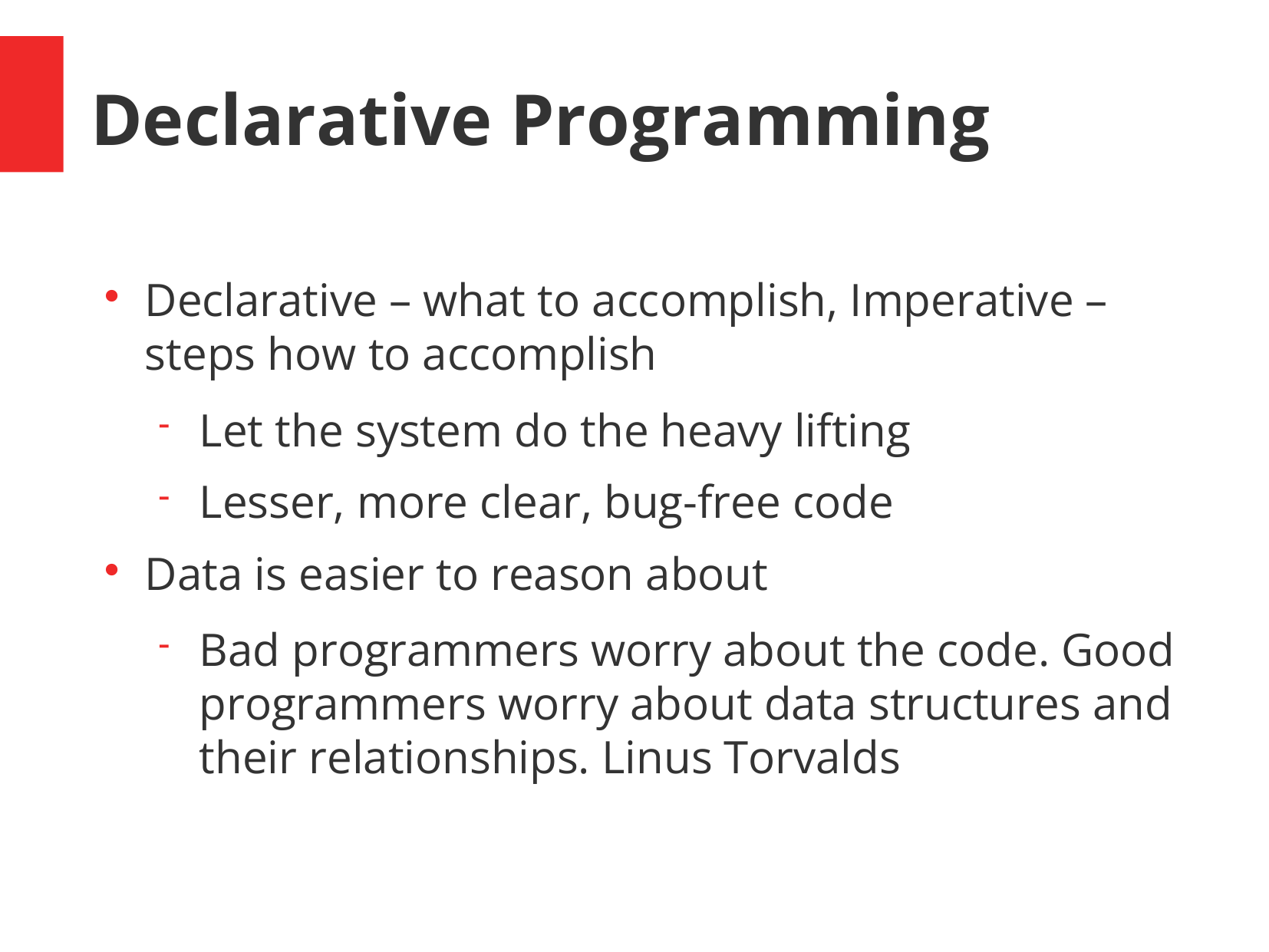

Declarative Programming
Declarative – what to accomplish, Imperative – steps how to accomplish
Let the system do the heavy lifting
Lesser, more clear, bug-free code
Data is easier to reason about
Bad programmers worry about the code. Good programmers worry about data structures and their relationships. Linus Torvalds